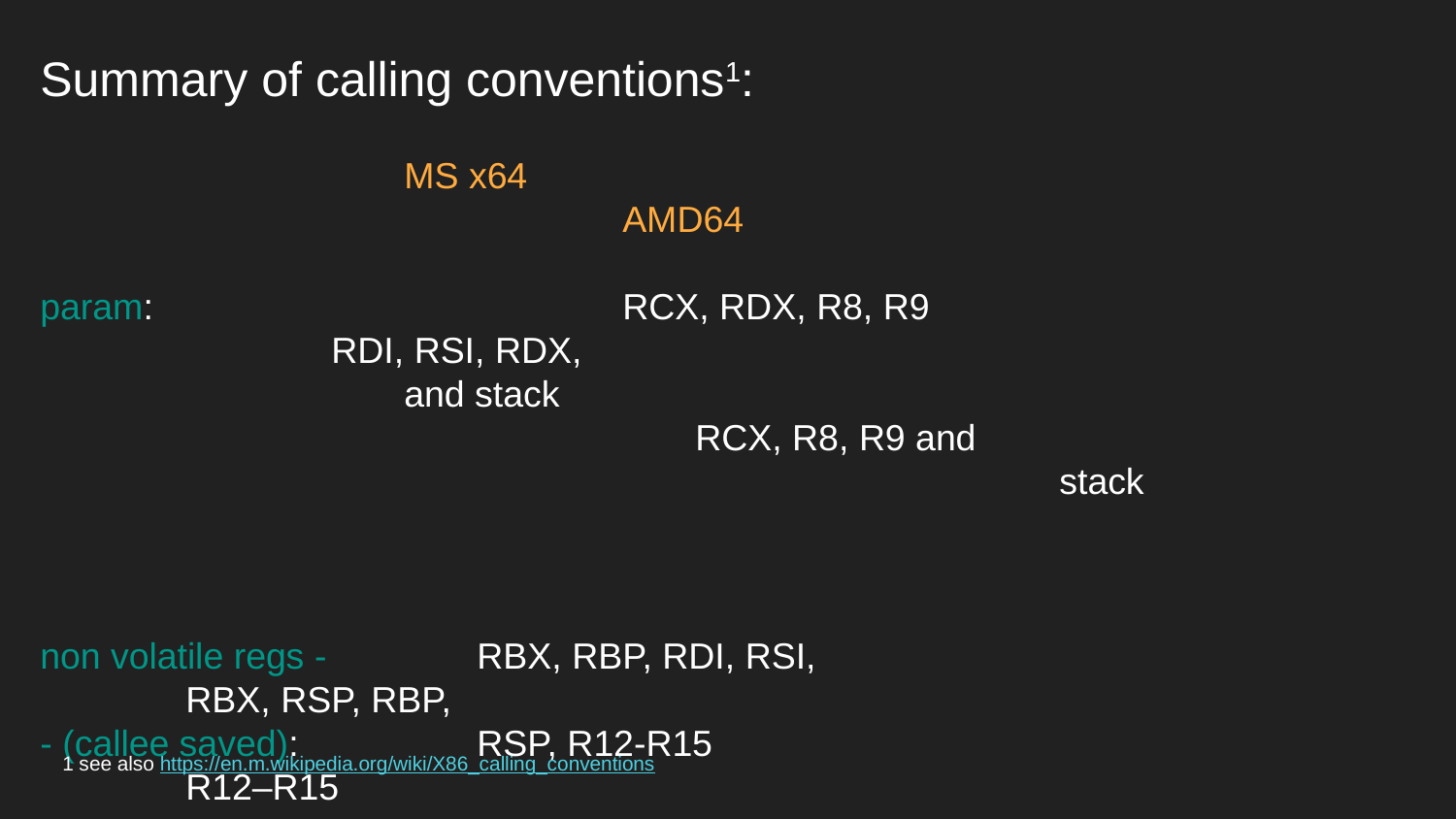

Summary of calling conventions1:
MS x64								AMD64

param:				RCX, RDX, R8, R9					RDI, RSI, RDX,
and stack							RCX, R8, R9 and
stack
non volatile regs -		RBX, RBP, RDI, RSI,					RBX, RSP, RBP,
- (callee saved):		RSP, R12-R15						R12–R15

stack alignment:		16 bytes								16 bytes

arg cleanup:			caller								caller
1 see also https://en.m.wikipedia.org/wiki/X86_calling_conventions